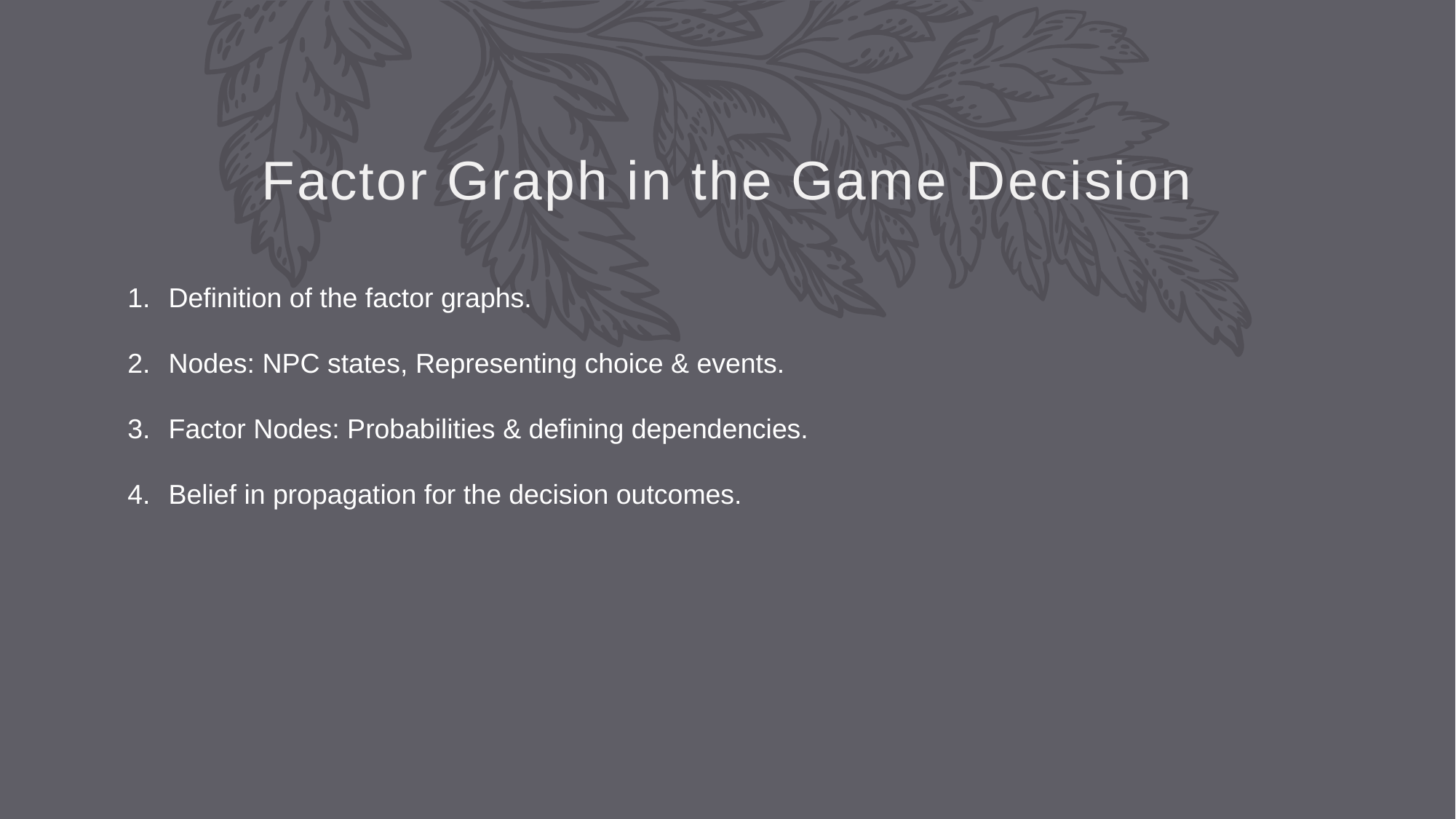

# Factor Graph in the Game Decision
Definition of the factor graphs.

Nodes: NPC states, Representing choice & events.

Factor Nodes: Probabilities & defining dependencies.

Belief in propagation for the decision outcomes.